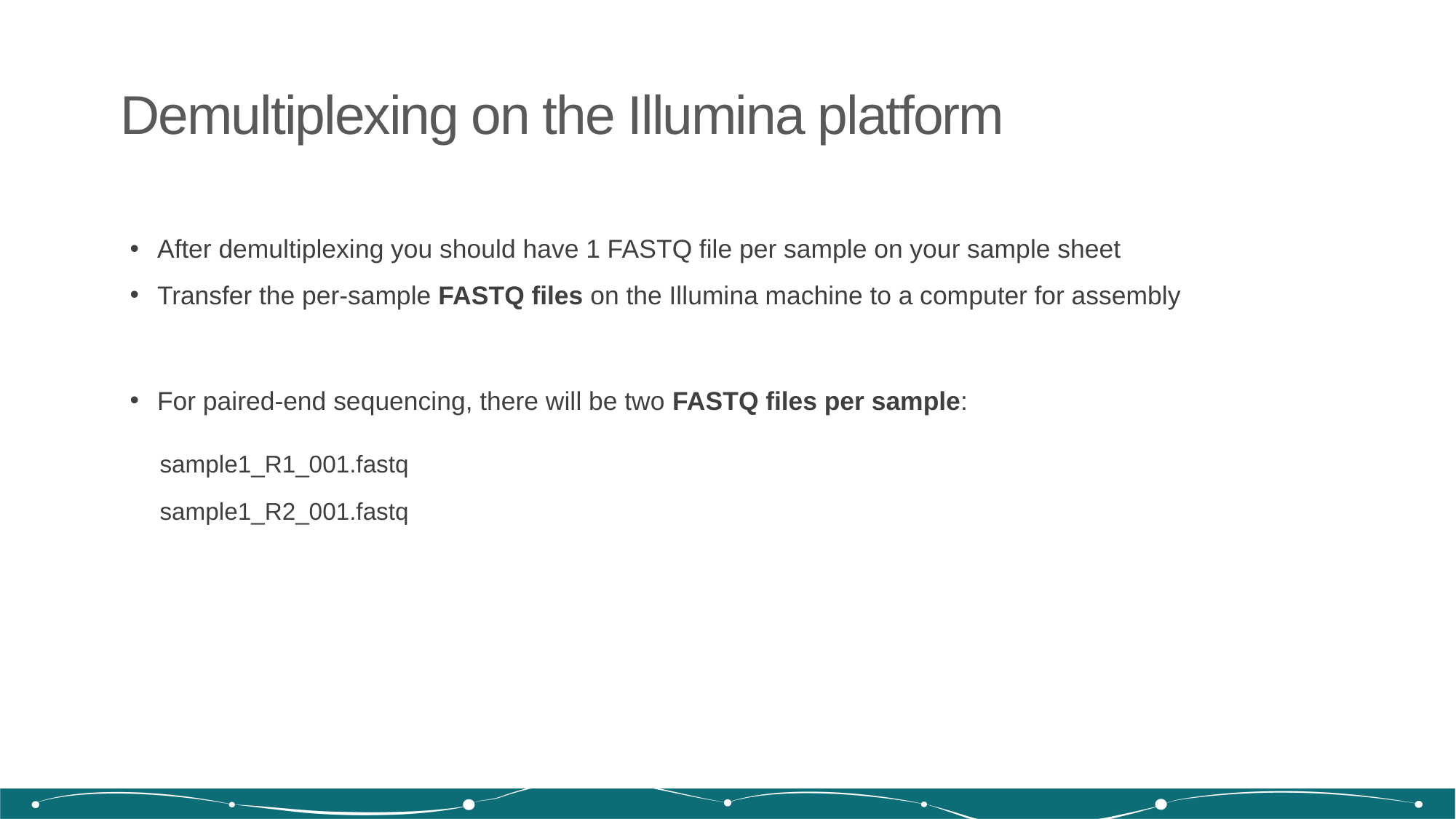

# Demultiplexing on the Illumina platform
After demultiplexing you should have 1 FASTQ file per sample on your sample sheet
Transfer the per-sample FASTQ files on the Illumina machine to a computer for assembly
For paired-end sequencing, there will be two FASTQ files per sample:
sample1_R1_001.fastq
sample1_R2_001.fastq